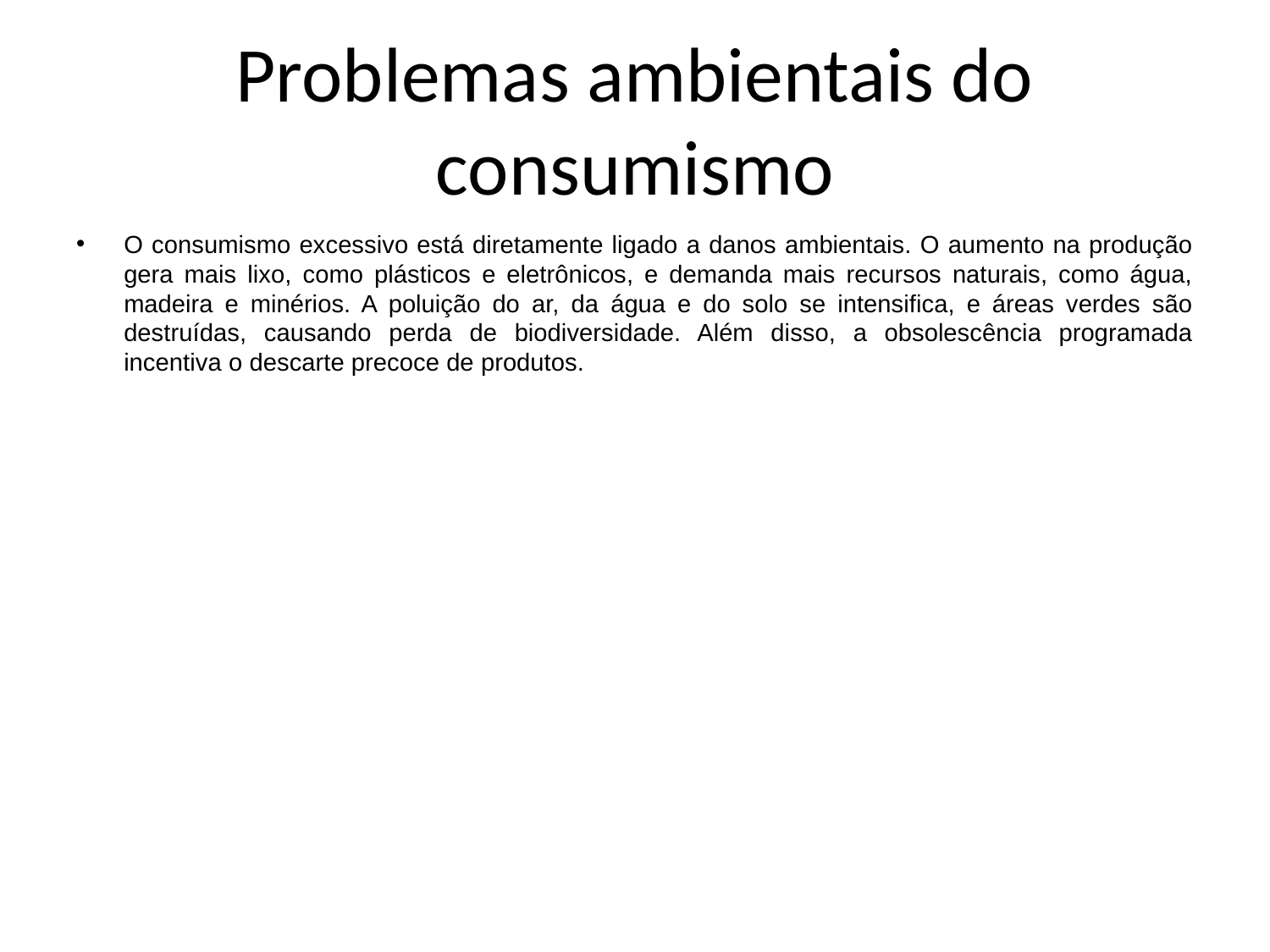

# Problemas ambientais do consumismo
O consumismo excessivo está diretamente ligado a danos ambientais. O aumento na produção gera mais lixo, como plásticos e eletrônicos, e demanda mais recursos naturais, como água, madeira e minérios. A poluição do ar, da água e do solo se intensifica, e áreas verdes são destruídas, causando perda de biodiversidade. Além disso, a obsolescência programada incentiva o descarte precoce de produtos.